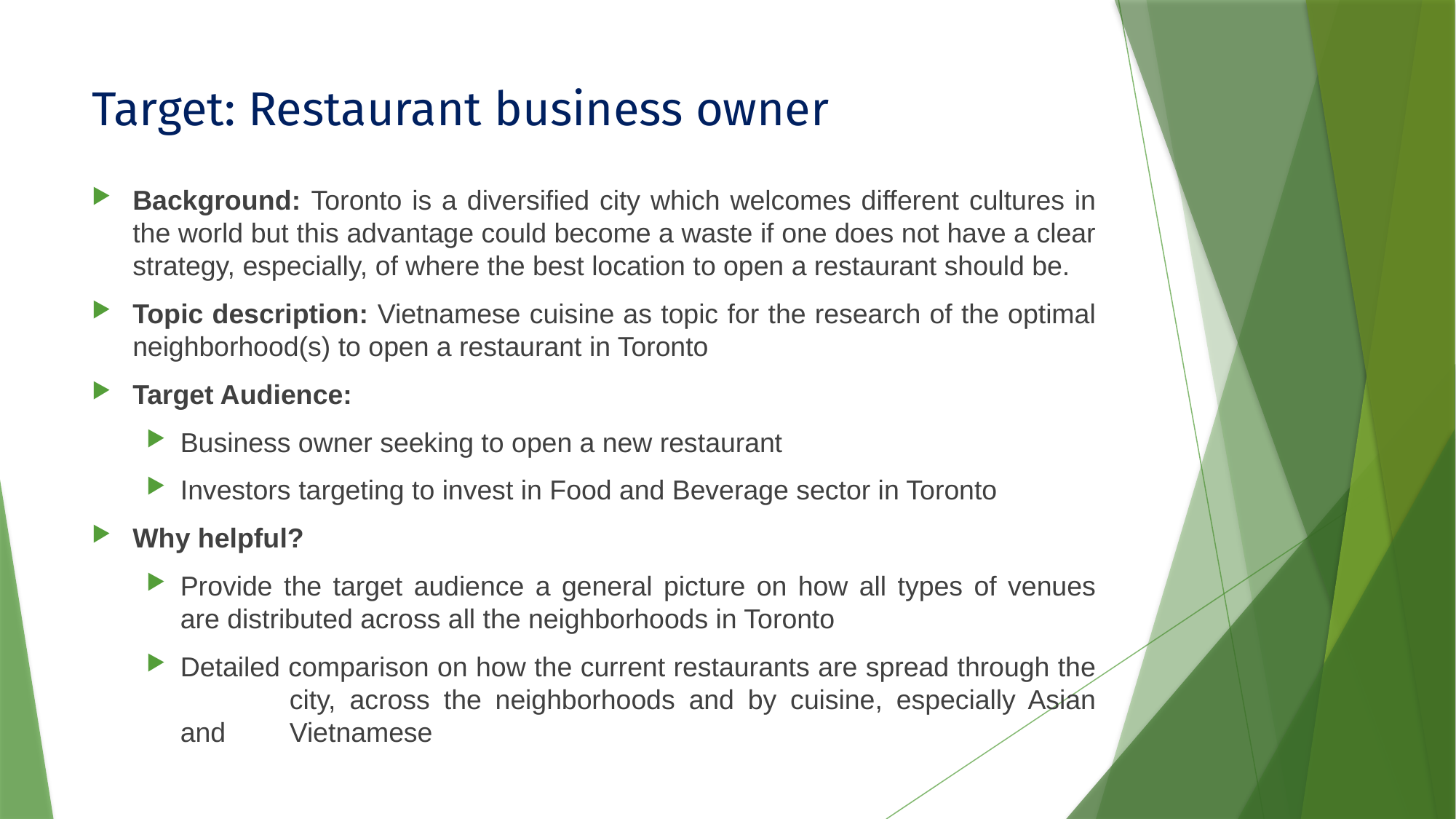

# Target: Restaurant business owner
Background: Toronto is a diversified city which welcomes different cultures in the world but this advantage could become a waste if one does not have a clear strategy, especially, of where the best location to open a restaurant should be.
Topic description: Vietnamese cuisine as topic for the research of the optimal neighborhood(s) to open a restaurant in Toronto
Target Audience:
Business owner seeking to open a new restaurant
Investors targeting to invest in Food and Beverage sector in Toronto
Why helpful?
Provide the target audience a general picture on how all types of venues are distributed across all the neighborhoods in Toronto
Detailed comparison on how the current restaurants are spread through the 	city, across the neighborhoods and by cuisine, especially Asian and 	Vietnamese